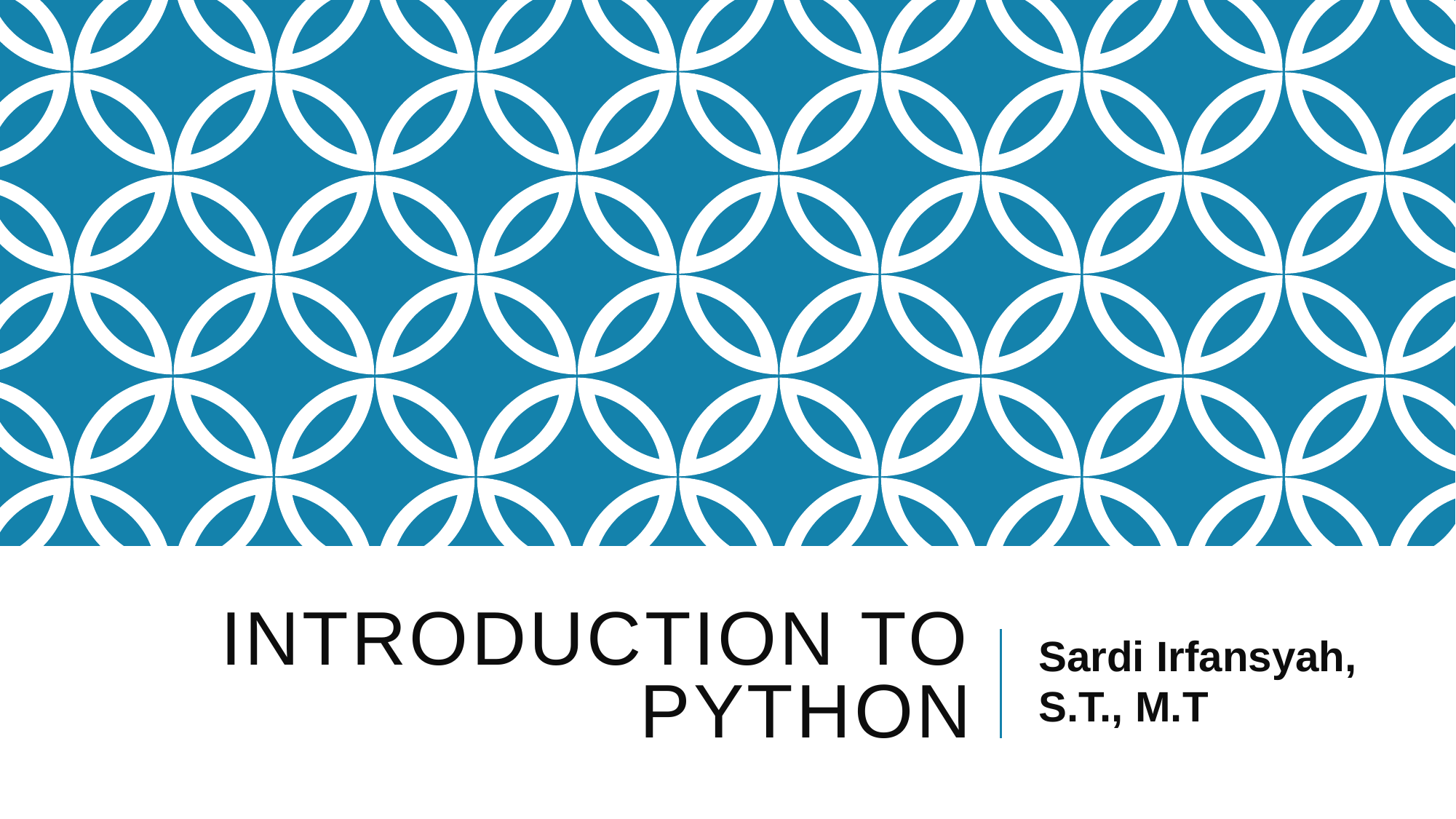

# Introduction to Python
Sardi Irfansyah, S.T., M.T